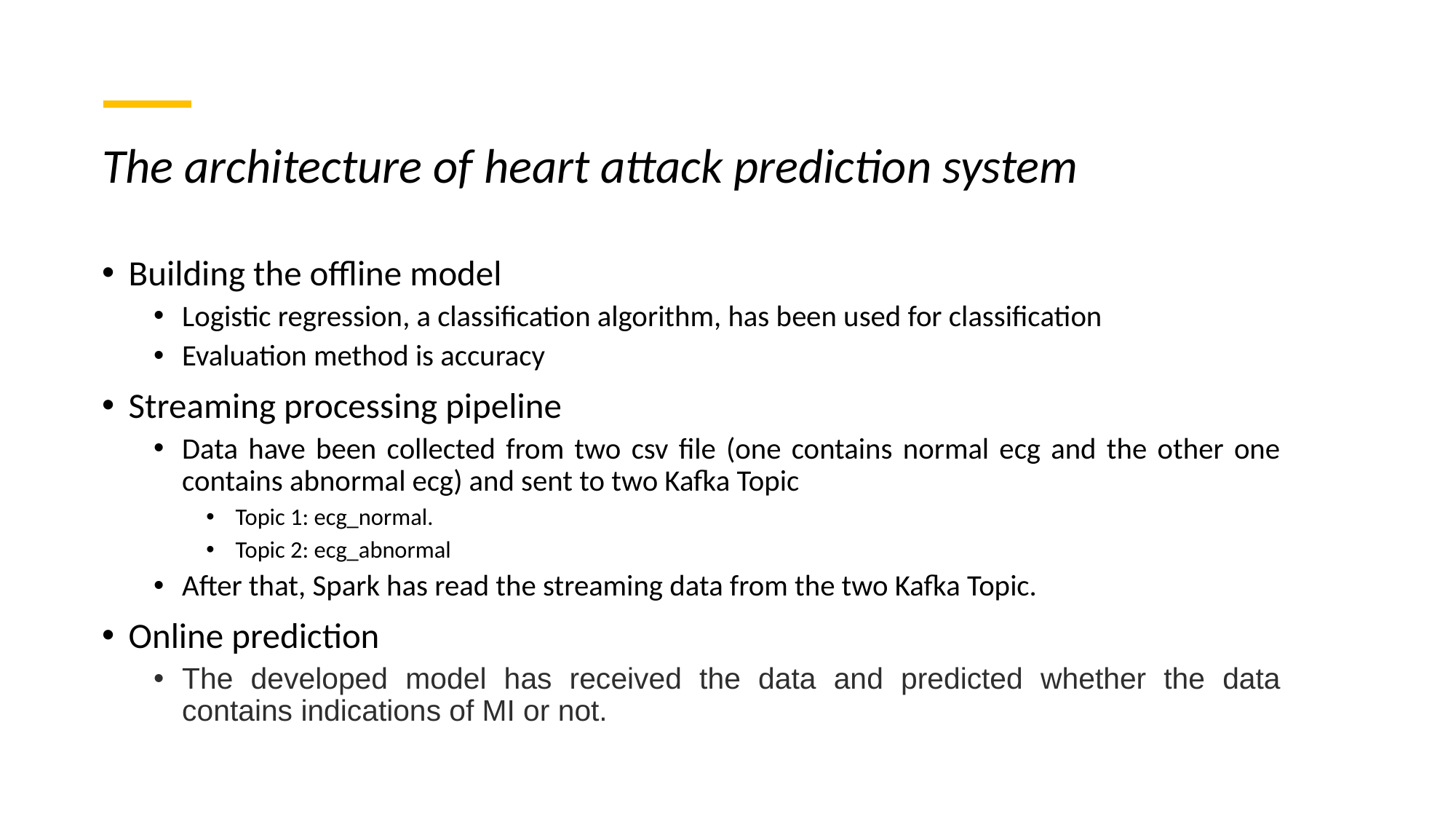

# The architecture of heart attack prediction system
Building the offline model
Logistic regression, a classification algorithm, has been used for classification
Evaluation method is accuracy
Streaming processing pipeline
Data have been collected from two csv file (one contains normal ecg and the other one contains abnormal ecg) and sent to two Kafka Topic
Topic 1: ecg_normal.
Topic 2: ecg_abnormal
After that, Spark has read the streaming data from the two Kafka Topic.
Online prediction
The developed model has received the data and predicted whether the data contains indications of MI or not.